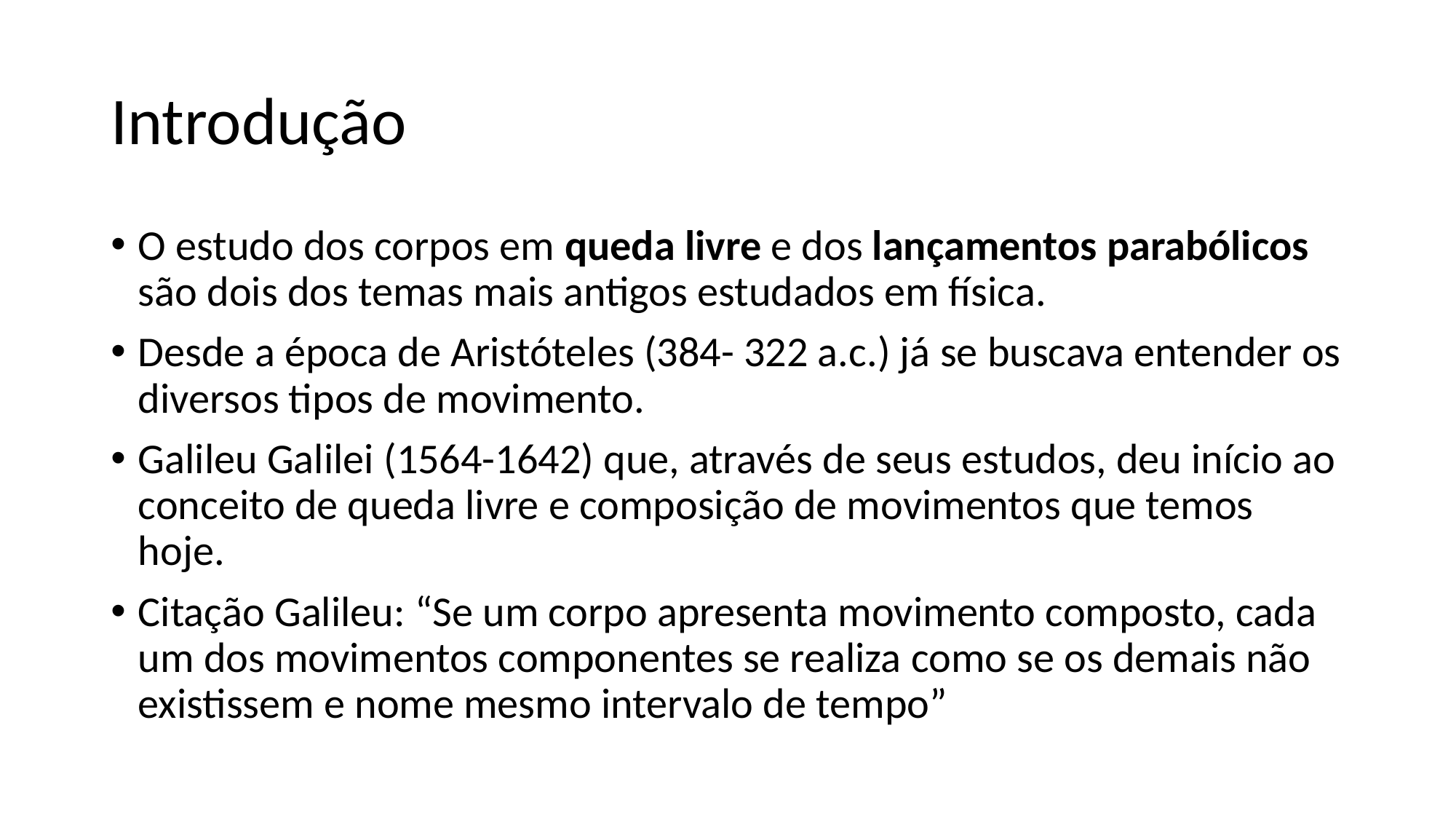

# Introdução
O estudo dos corpos em queda livre e dos lançamentos parabólicos são dois dos temas mais antigos estudados em física.
Desde a época de Aristóteles (384- 322 a.c.) já se buscava entender os diversos tipos de movimento.
Galileu Galilei (1564-1642) que, através de seus estudos, deu início ao conceito de queda livre e composição de movimentos que temos hoje.
Citação Galileu: “Se um corpo apresenta movimento composto, cada um dos movimentos componentes se realiza como se os demais não existissem e nome mesmo intervalo de tempo”